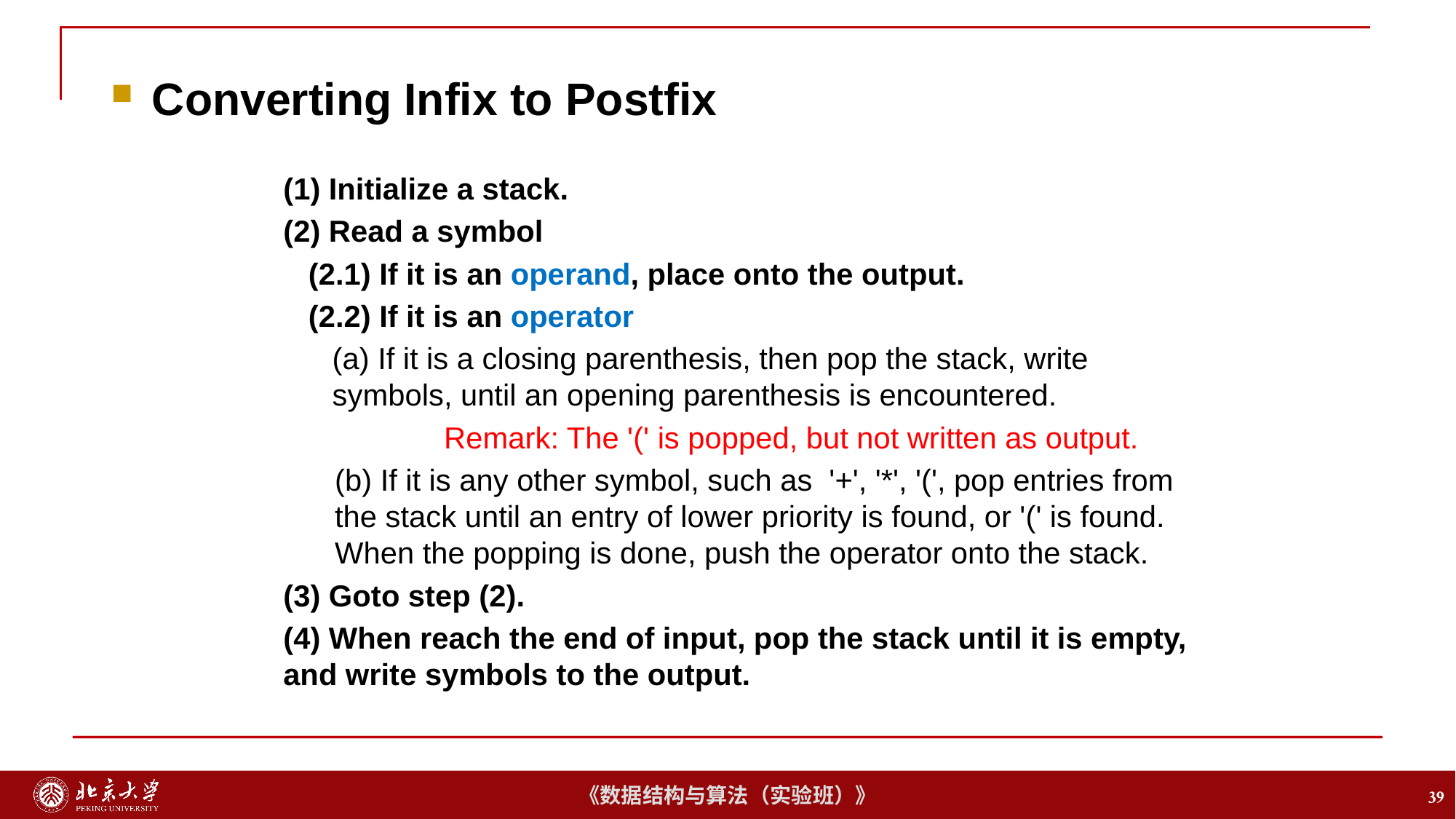

Converting Infix to Postfix
(1) Initialize a stack.
(2) Read a symbol
   (2.1) If it is an operand, place onto the output.
   (2.2) If it is an operator
(a) If it is a closing parenthesis, then pop the stack, write symbols, until an opening parenthesis is encountered.
	Remark: The '(' is popped, but not written as output.
(b) If it is any other symbol, such as  '+', '*', '(', pop entries from the stack until an entry of lower priority is found, or '(' is found. When the popping is done, push the operator onto the stack.
(3) Goto step (2).
(4) When reach the end of input, pop the stack until it is empty, and write symbols to the output.
39